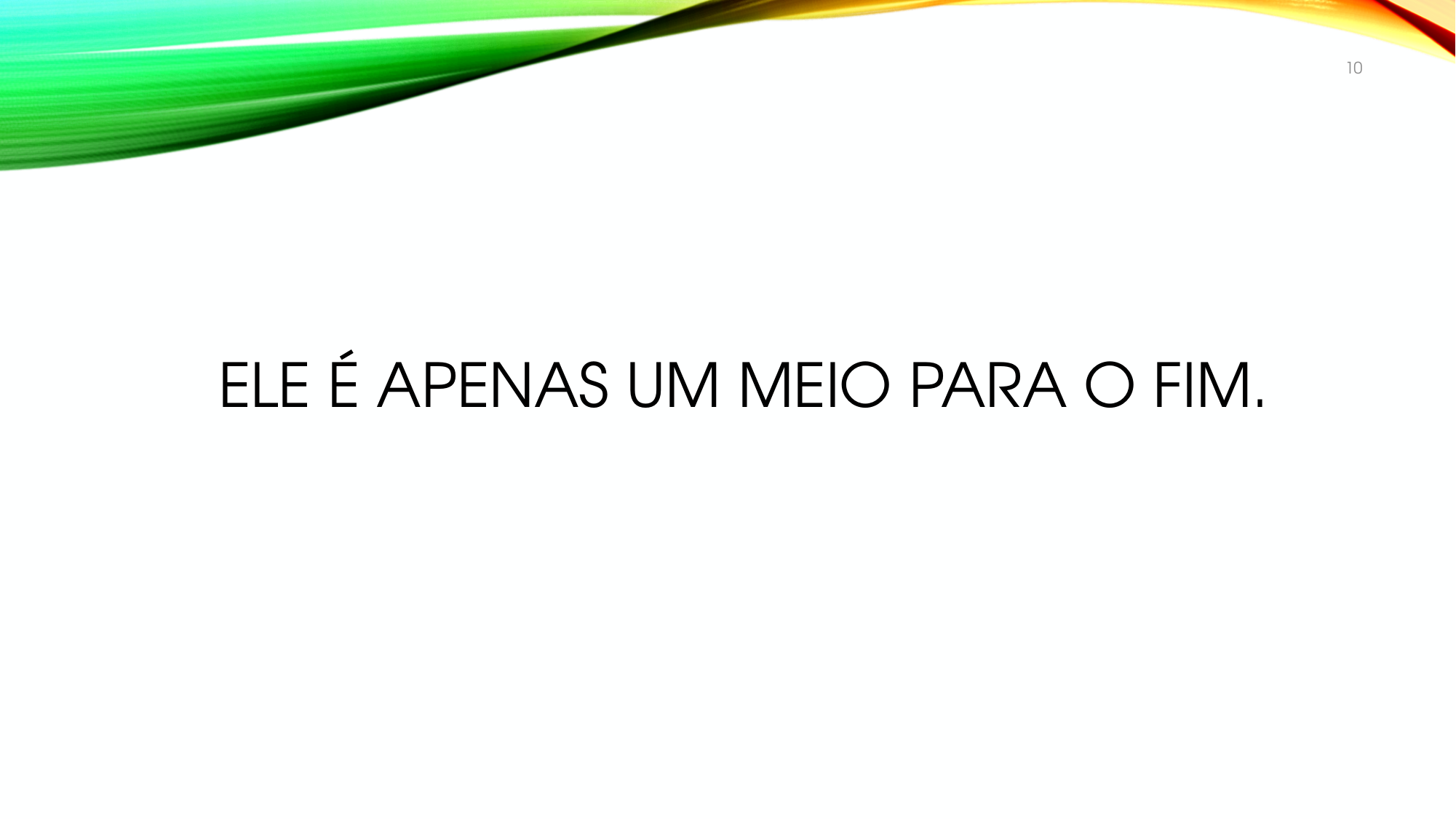

10
# Ele É apenas um meio para o fim.